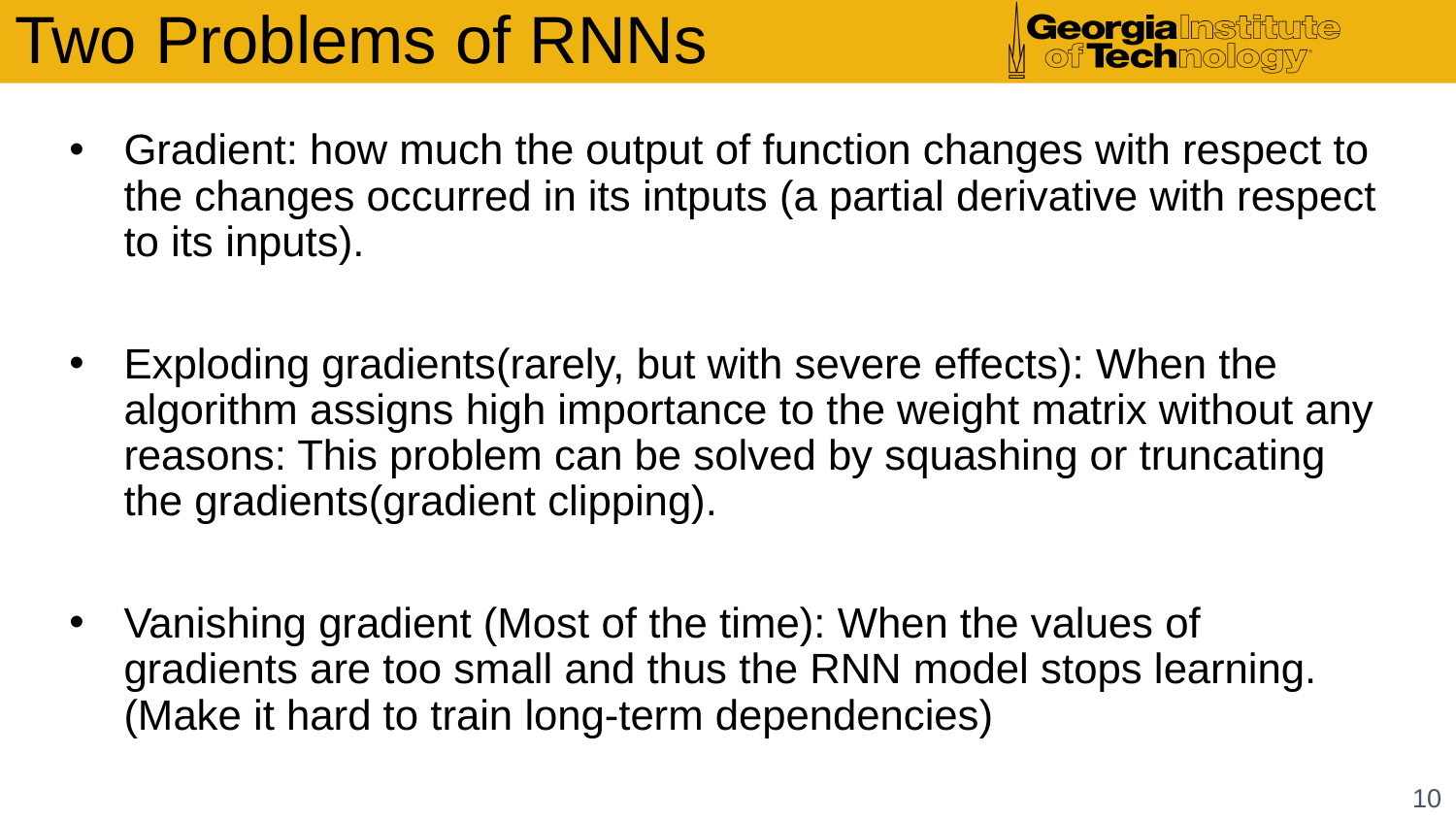

# Two Problems of RNNs
Gradient: how much the output of function changes with respect to the changes occurred in its intputs (a partial derivative with respect to its inputs).

Exploding gradients(rarely, but with severe effects): When the algorithm assigns high importance to the weight matrix without any reasons: This problem can be solved by squashing or truncating the gradients(gradient clipping).

Vanishing gradient (Most of the time): When the values of gradients are too small and thus the RNN model stops learning. (Make it hard to train long-term dependencies)

10